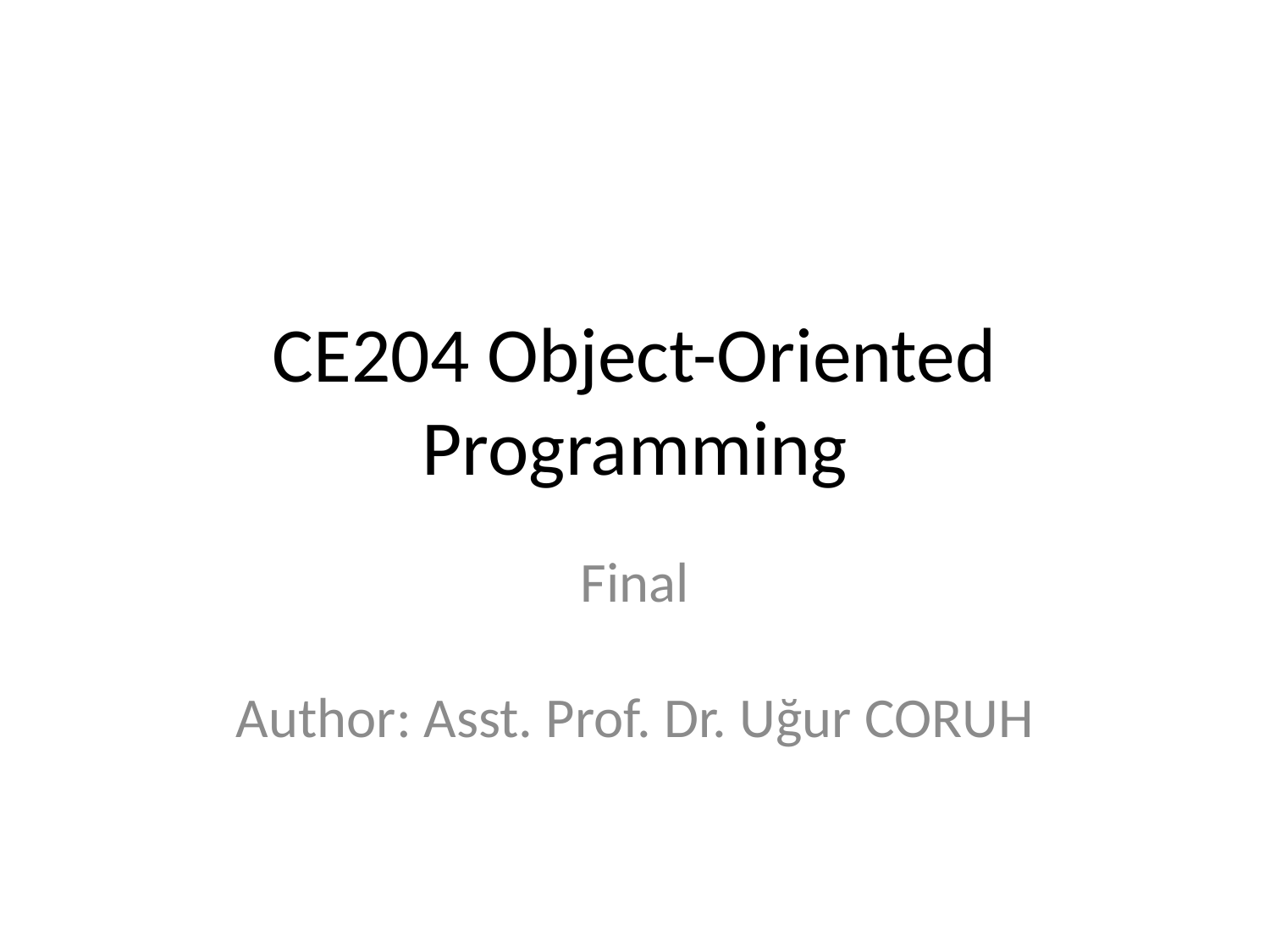

# CE204 Object-Oriented Programming
Final
Author: Asst. Prof. Dr. Uğur CORUH